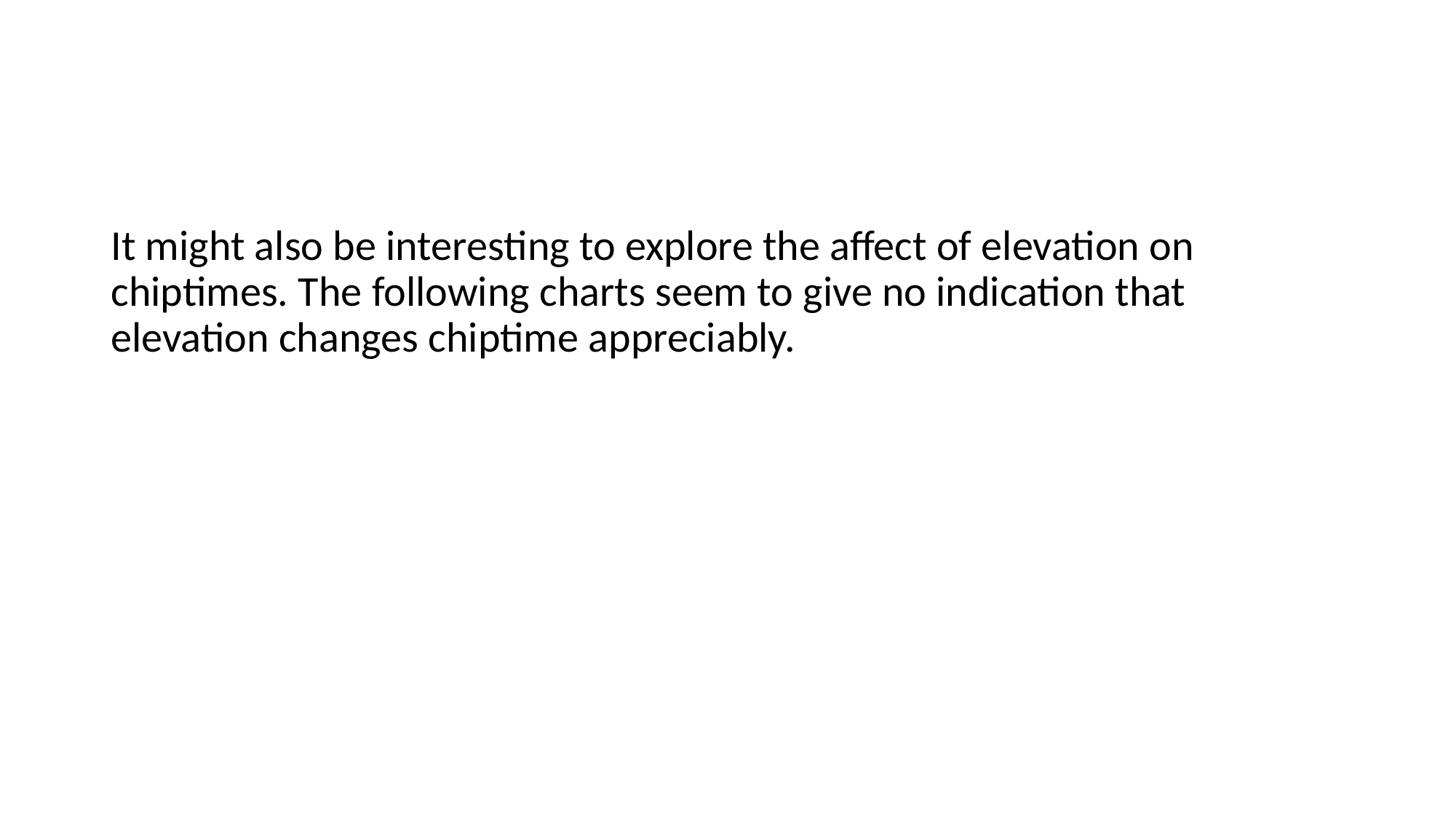

#
It might also be interesting to explore the affect of elevation on chiptimes. The following charts seem to give no indication that elevation changes chiptime appreciably.